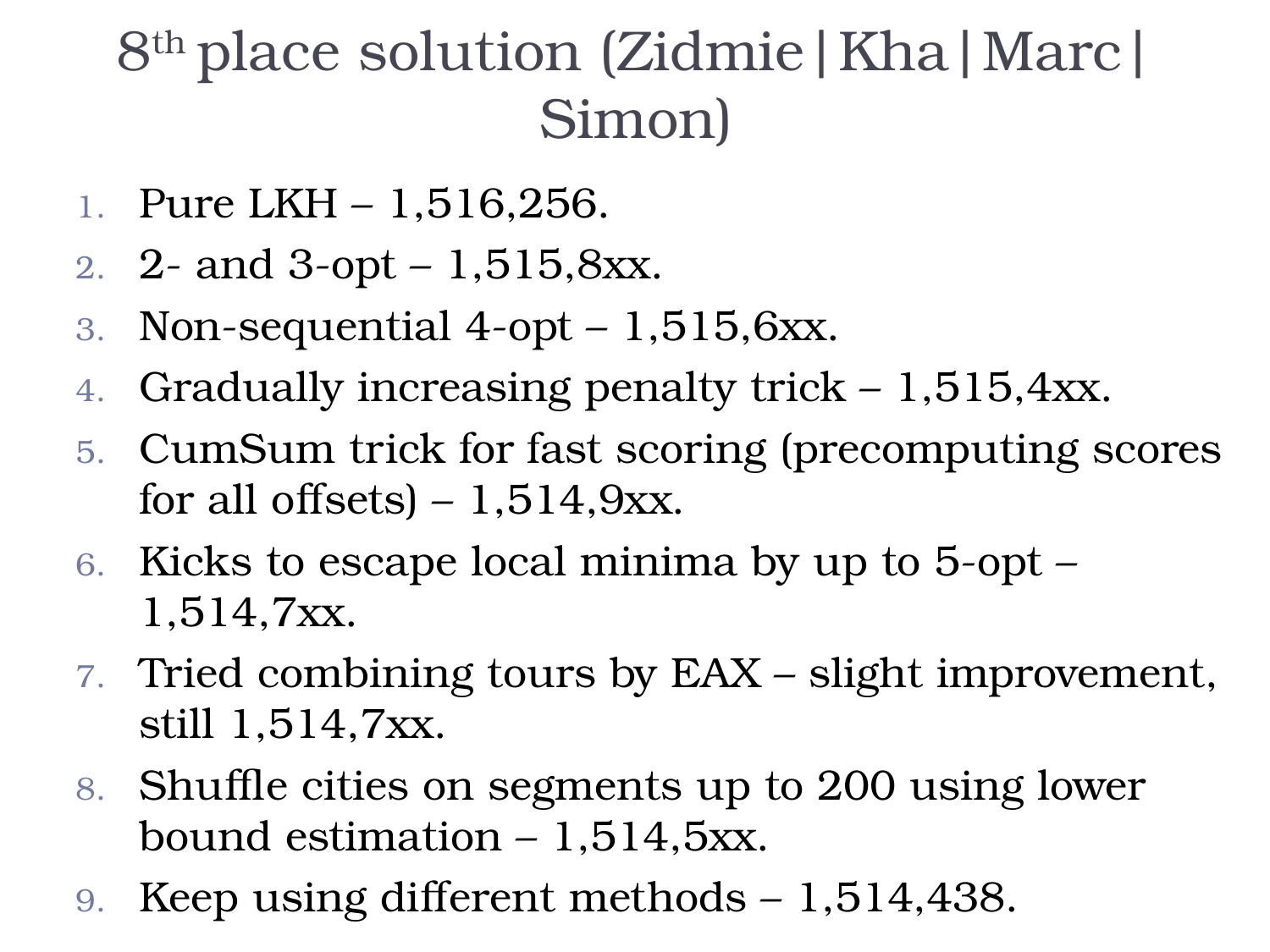

# 8th place solution (Zidmie|Kha|Marc|Simon)
Pure LKH – 1,516,256.
2- and 3-opt – 1,515,8xx.
Non-sequential 4-opt – 1,515,6xx.
Gradually increasing penalty trick – 1,515,4xx.
CumSum trick for fast scoring (precomputing scores for all offsets) – 1,514,9xx.
Kicks to escape local minima by up to 5-opt – 1,514,7xx.
Tried combining tours by EAX – slight improvement, still 1,514,7xx.
Shuffle cities on segments up to 200 using lower bound estimation – 1,514,5xx.
Keep using different methods – 1,514,438.